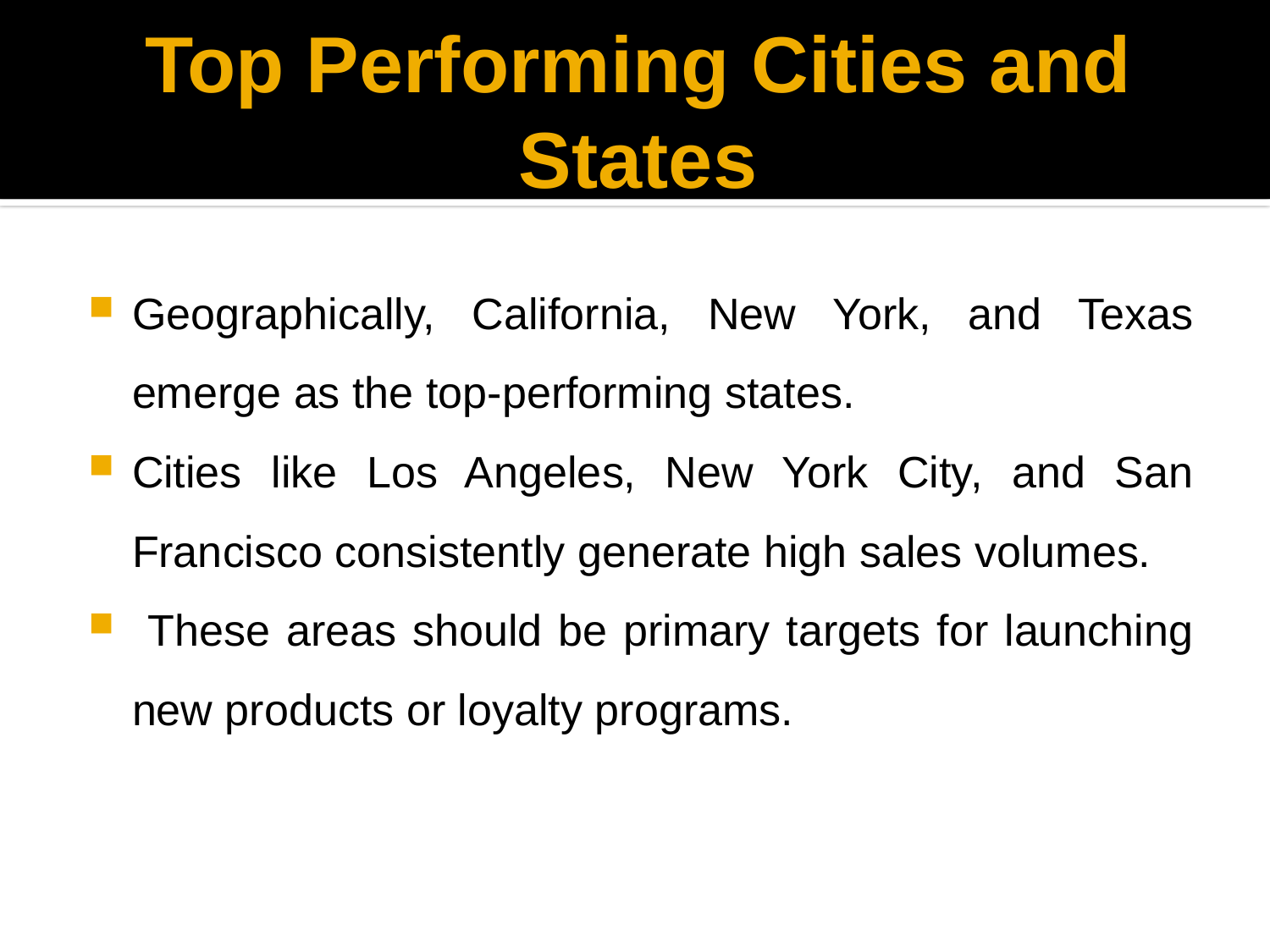

# Top Performing Cities and States
Geographically, California, New York, and Texas emerge as the top-performing states.
Cities like Los Angeles, New York City, and San Francisco consistently generate high sales volumes.
 These areas should be primary targets for launching new products or loyalty programs.